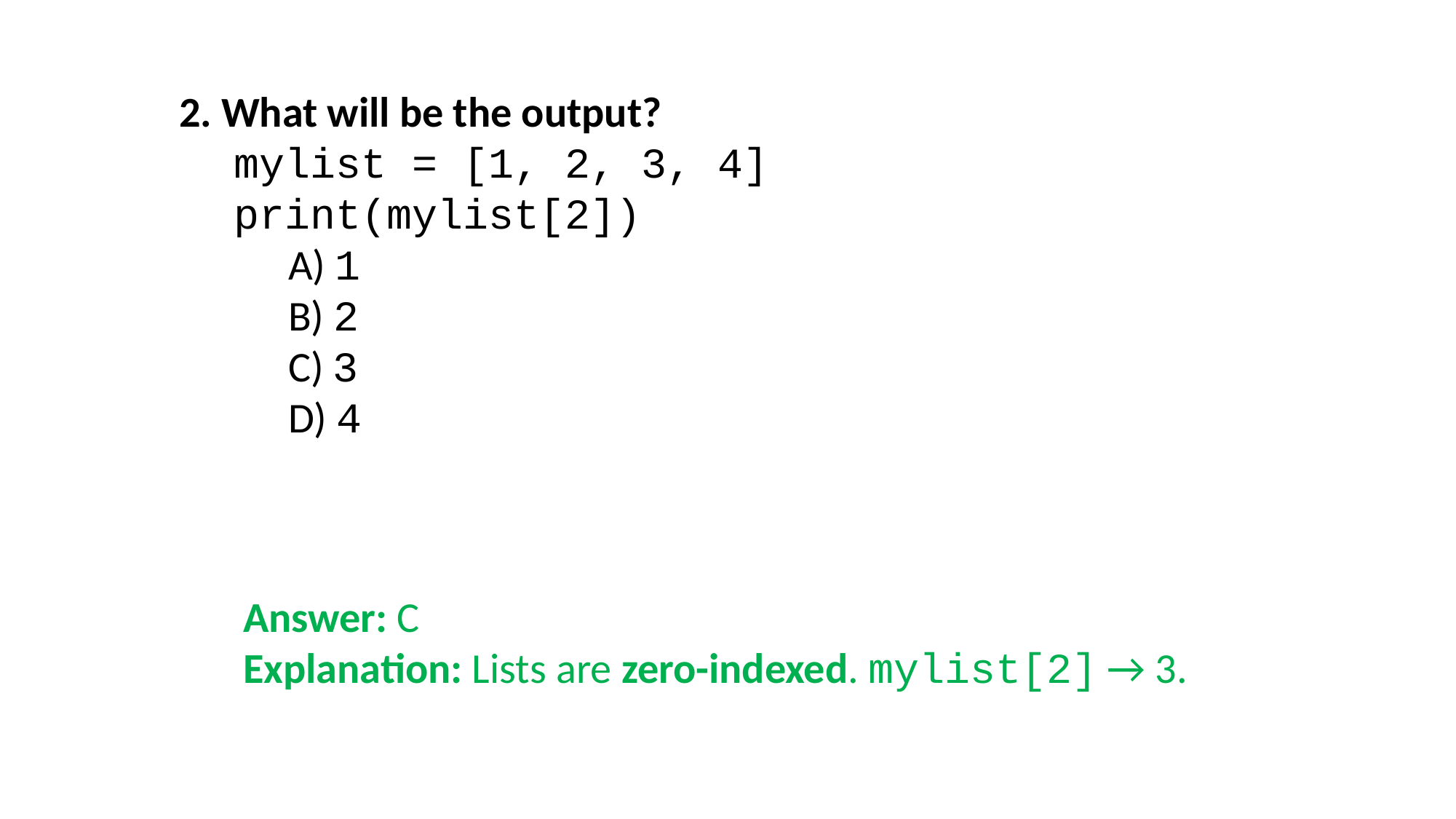

2. What will be the output?
mylist = [1, 2, 3, 4]
print(mylist[2])
A) 1
B) 2
C) 3
D) 4
Answer: C
Explanation: Lists are zero-indexed. mylist[2] → 3.